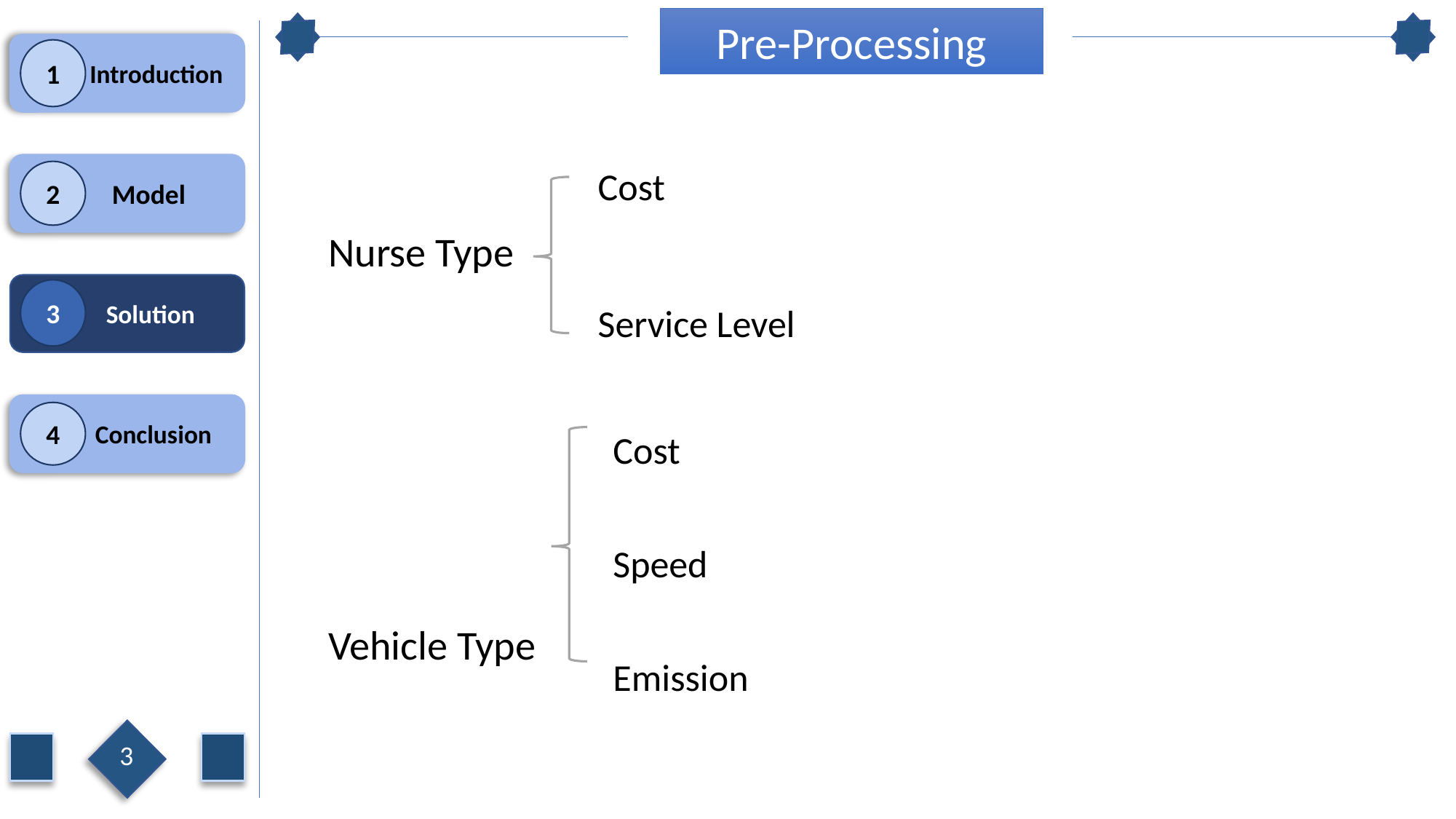

Pre-Processing
Cost

Service Level

Nurse Type

Vehicle Type
Cost
Speed
Emission

3